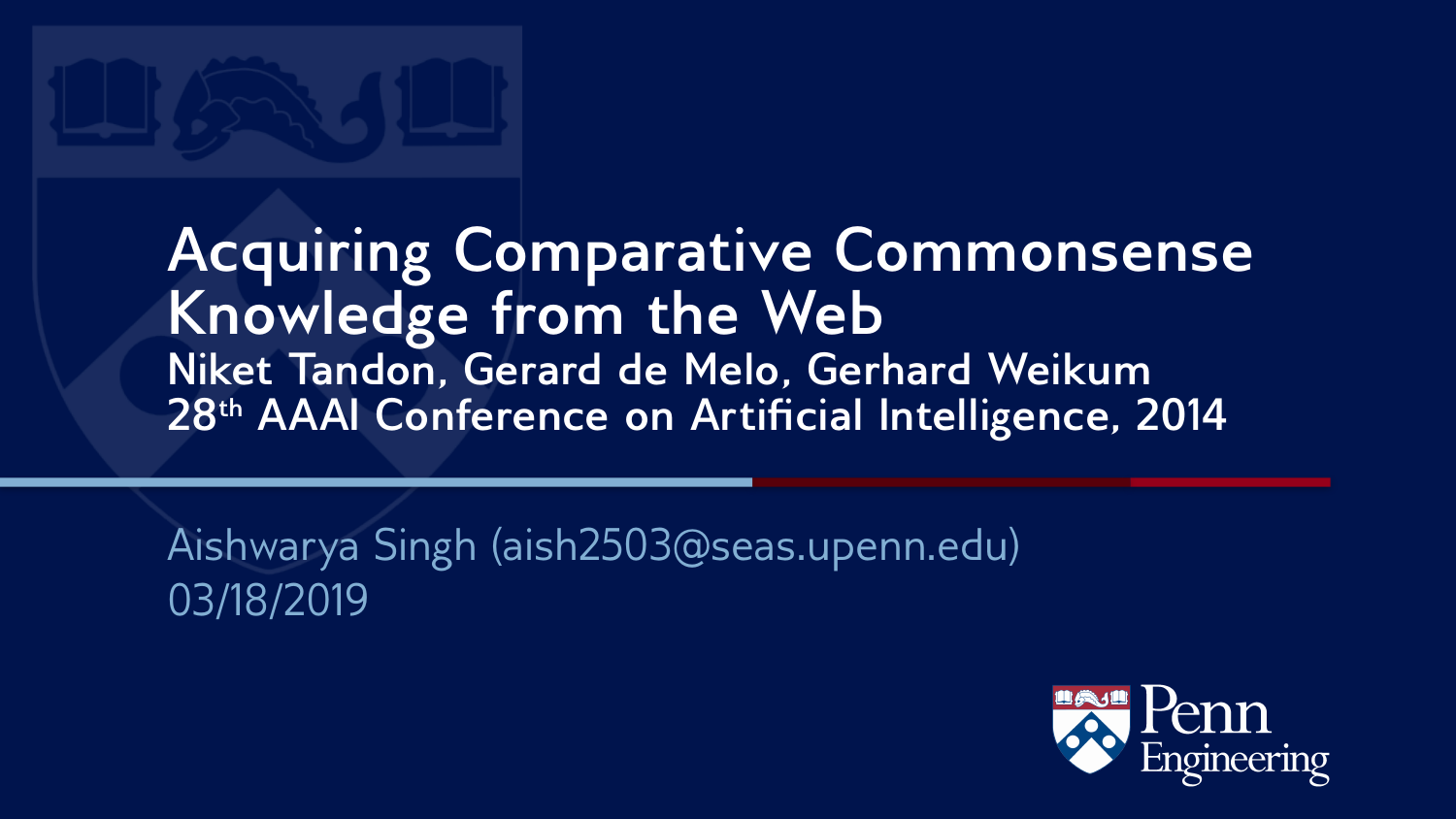

# Acquiring Comparative Commonsense Knowledge from the Web Niket Tandon, Gerard de Melo, Gerhard Weikum 28th AAAI Conference on Artificial Intelligence, 2014
Aishwarya Singh (aish2503@seas.upenn.edu)
03/18/2019